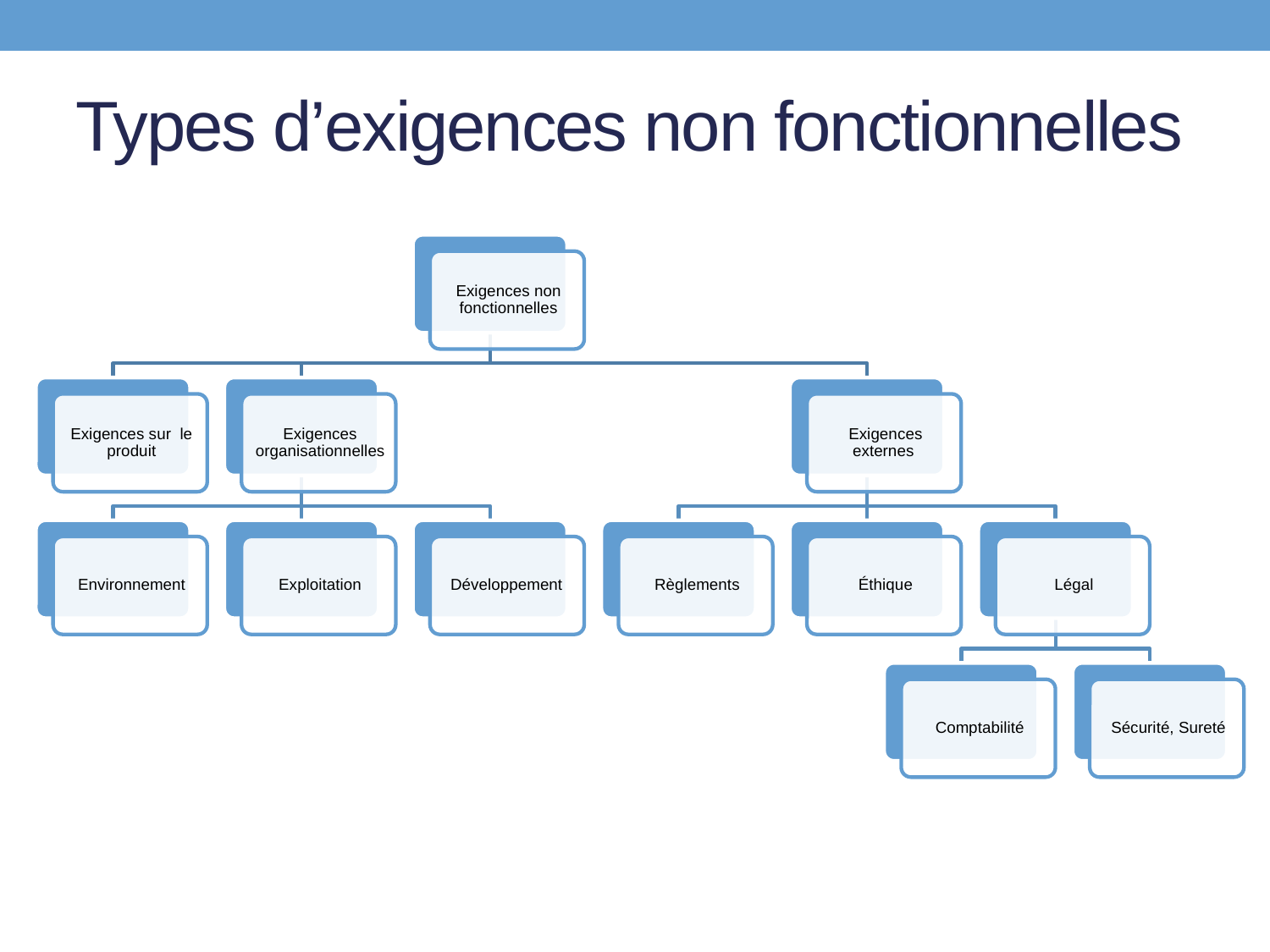

Types d’exigences non fonctionnelles
Exigences non fonctionnelles
Exigences sur  le produit
Exigences organisationnelles
Environnement
Exploitation
Développement
Exigences externes
Règlements
Éthique
Légal
Comptabilité
Sécurité, Sureté